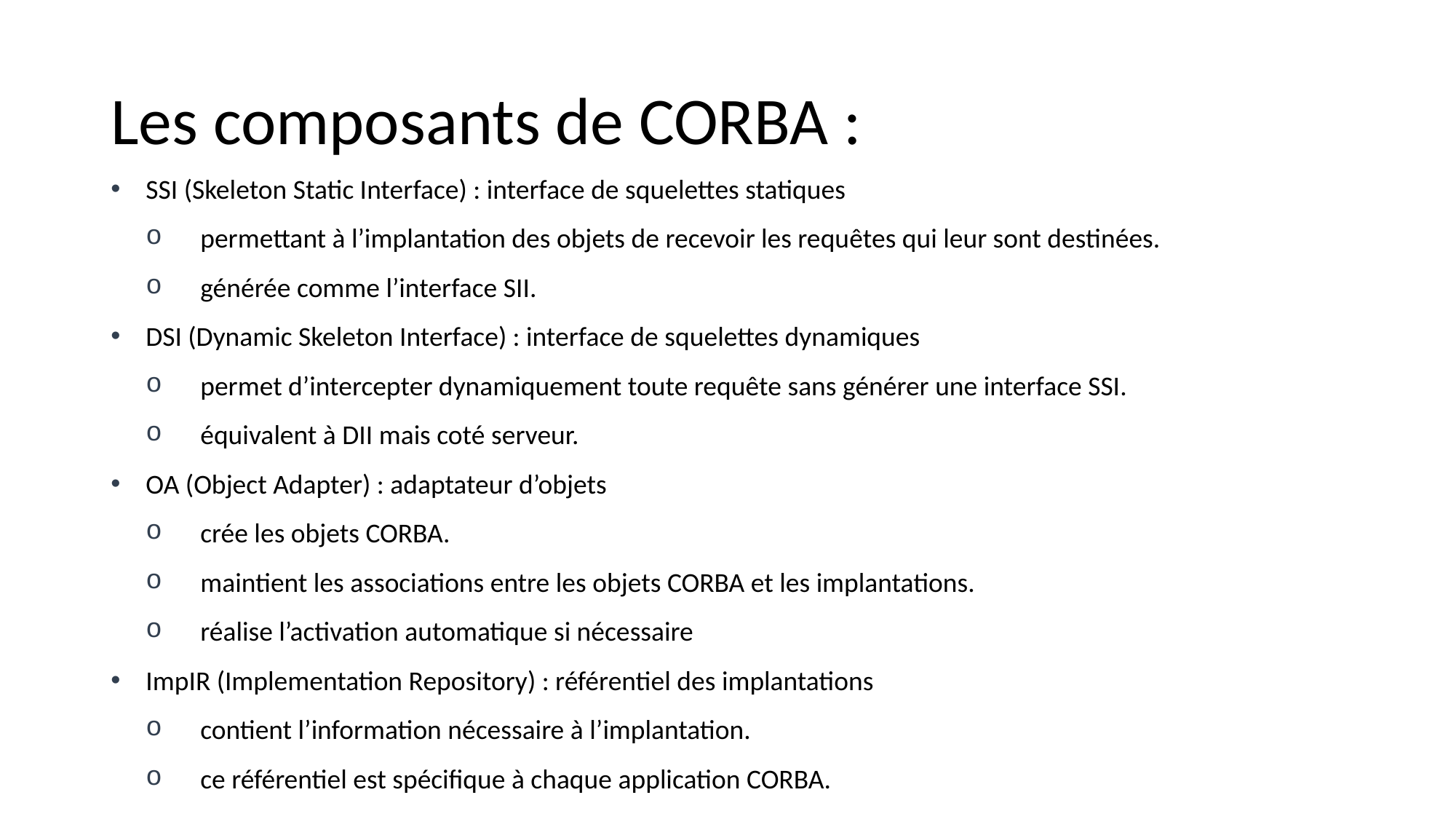

# Les composants de CORBA :
SSI (Skeleton Static Interface) : interface de squelettes statiques
permettant à l’implantation des objets de recevoir les requêtes qui leur sont destinées.
générée comme l’interface SII.
DSI (Dynamic Skeleton Interface) : interface de squelettes dynamiques
permet d’intercepter dynamiquement toute requête sans générer une interface SSI.
équivalent à DII mais coté serveur.
OA (Object Adapter) : adaptateur d’objets
crée les objets CORBA.
maintient les associations entre les objets CORBA et les implantations.
réalise l’activation automatique si nécessaire
ImpIR (Implementation Repository) : référentiel des implantations
contient l’information nécessaire à l’implantation.
ce référentiel est spéciﬁque à chaque application CORBA.